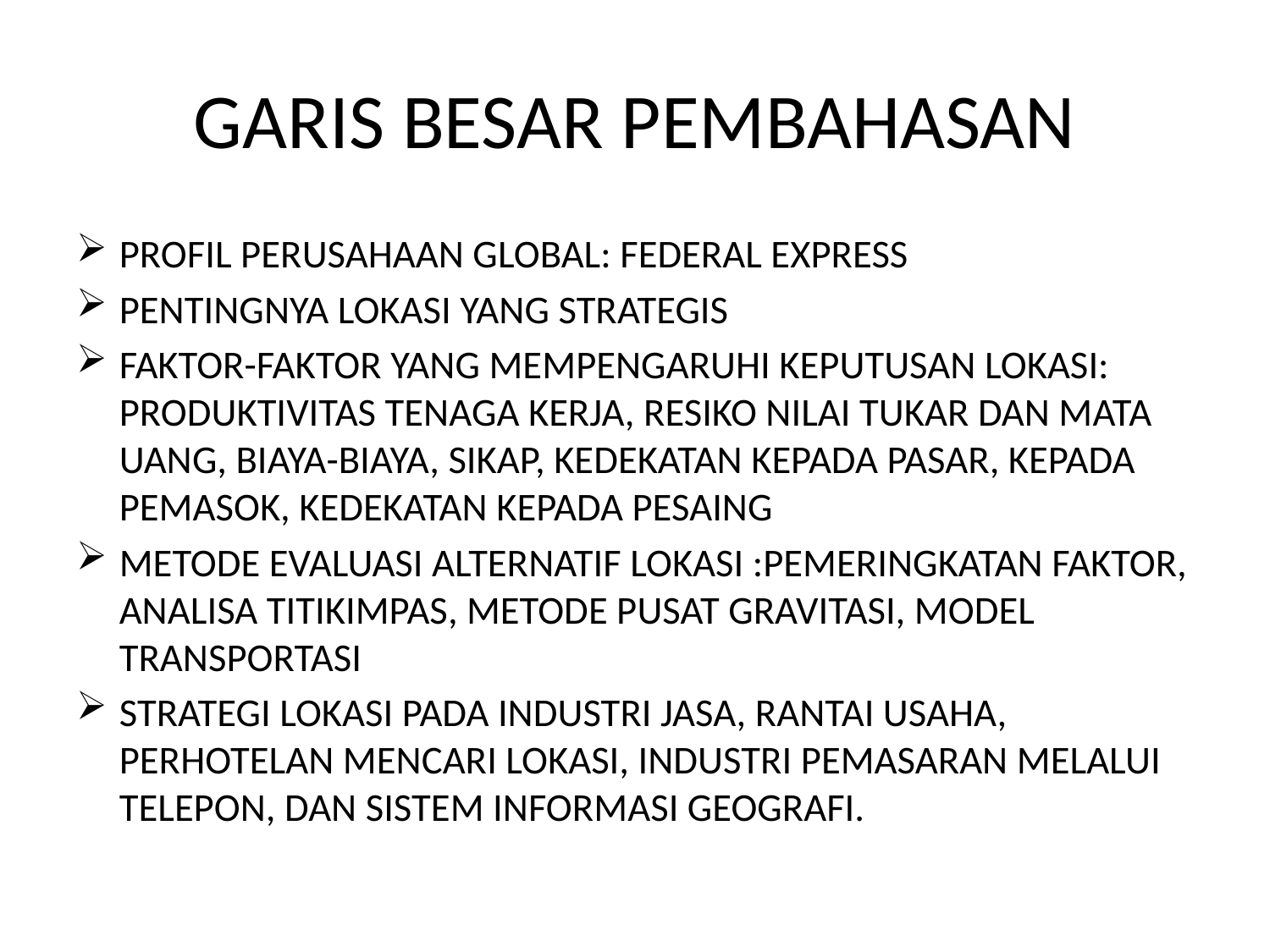

# GARIS BESAR PEMBAHASAN
PROFIL PERUSAHAAN GLOBAL: FEDERAL EXPRESS
PENTINGNYA LOKASI YANG STRATEGIS
FAKTOR-FAKTOR YANG MEMPENGARUHI KEPUTUSAN LOKASI: PRODUKTIVITAS TENAGA KERJA, RESIKO NILAI TUKAR DAN MATA UANG, BIAYA-BIAYA, SIKAP, KEDEKATAN KEPADA PASAR, KEPADA PEMASOK, KEDEKATAN KEPADA PESAING
METODE EVALUASI ALTERNATIF LOKASI :PEMERINGKATAN FAKTOR, ANALISA TITIKIMPAS, METODE PUSAT GRAVITASI, MODEL TRANSPORTASI
STRATEGI LOKASI PADA INDUSTRI JASA, RANTAI USAHA, PERHOTELAN MENCARI LOKASI, INDUSTRI PEMASARAN MELALUI TELEPON, DAN SISTEM INFORMASI GEOGRAFI.